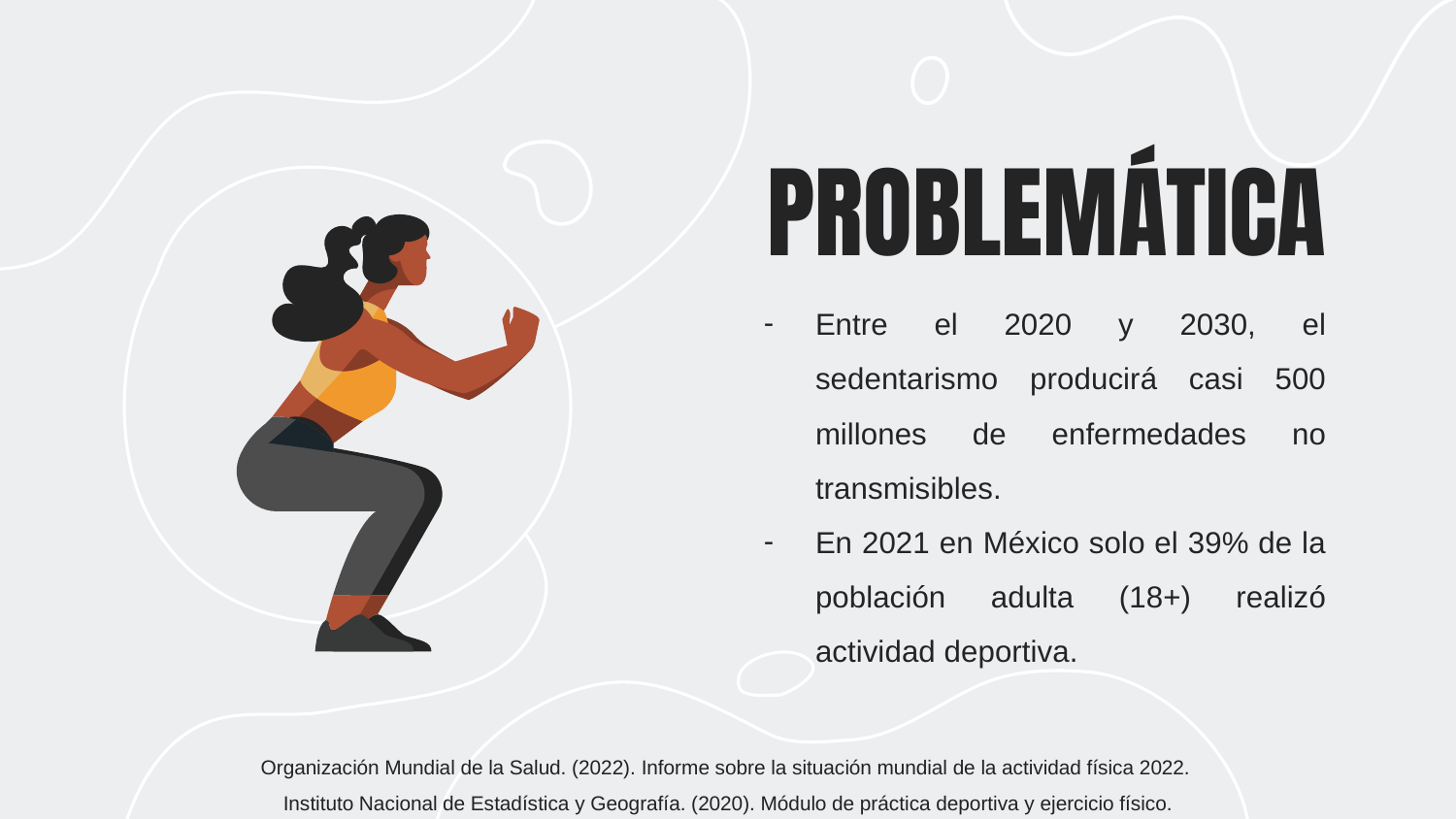

# PROBLEMÁTICA

Entre el 2020 y 2030, el sedentarismo producirá casi 500 millones de enfermedades no transmisibles.
En 2021 en México solo el 39% de la población adulta (18+) realizó actividad deportiva.

Organización Mundial de la Salud. (2022). Informe sobre la situación mundial de la actividad física 2022.
Instituto Nacional de Estadística y Geografía. (2020). Módulo de práctica deportiva y ejercicio físico.